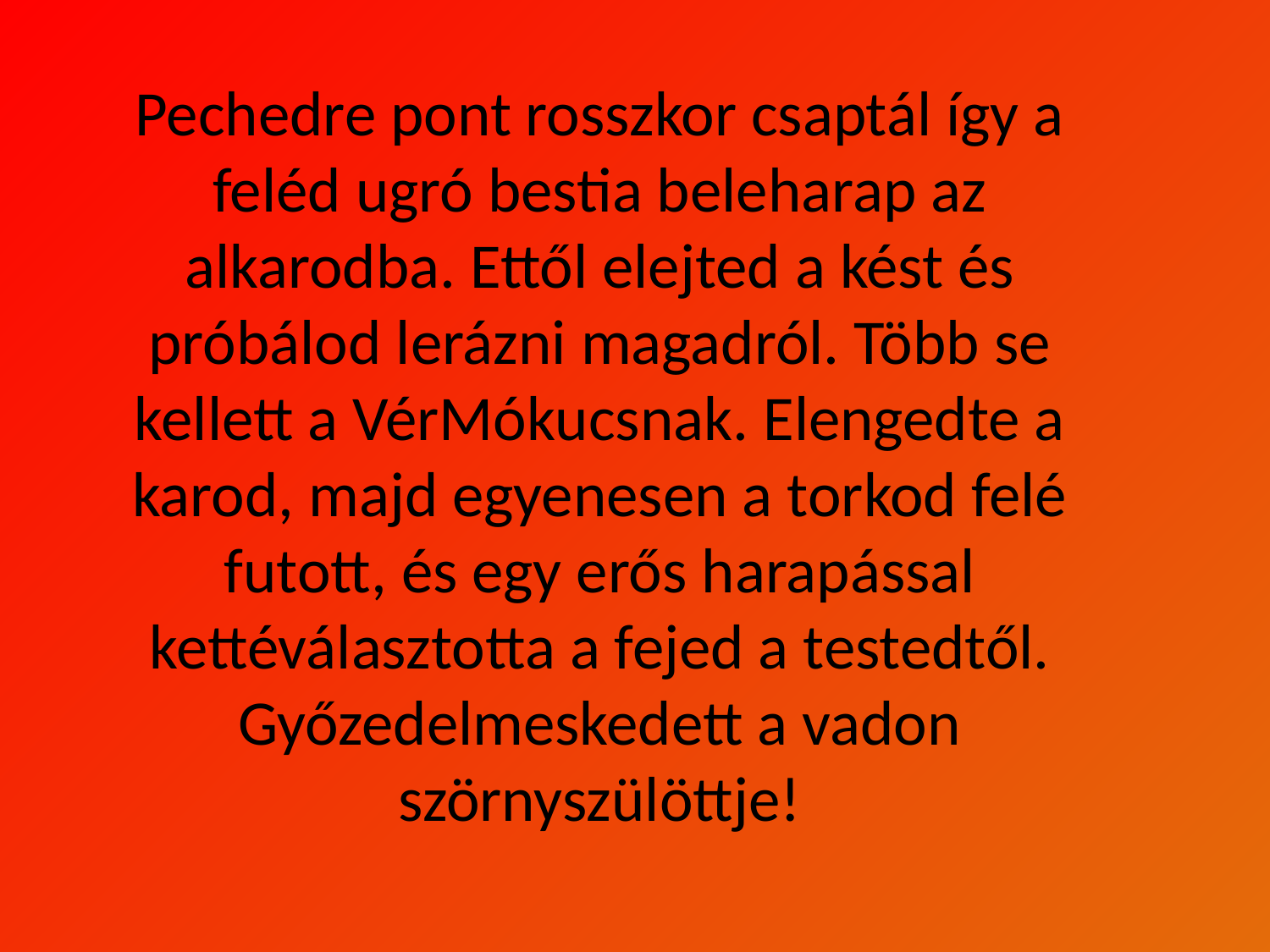

Pechedre pont rosszkor csaptál így a feléd ugró bestia beleharap az alkarodba. Ettől elejted a kést és próbálod lerázni magadról. Több se kellett a VérMókucsnak. Elengedte a karod, majd egyenesen a torkod felé futott, és egy erős harapással kettéválasztotta a fejed a testedtől. Győzedelmeskedett a vadon szörnyszülöttje!